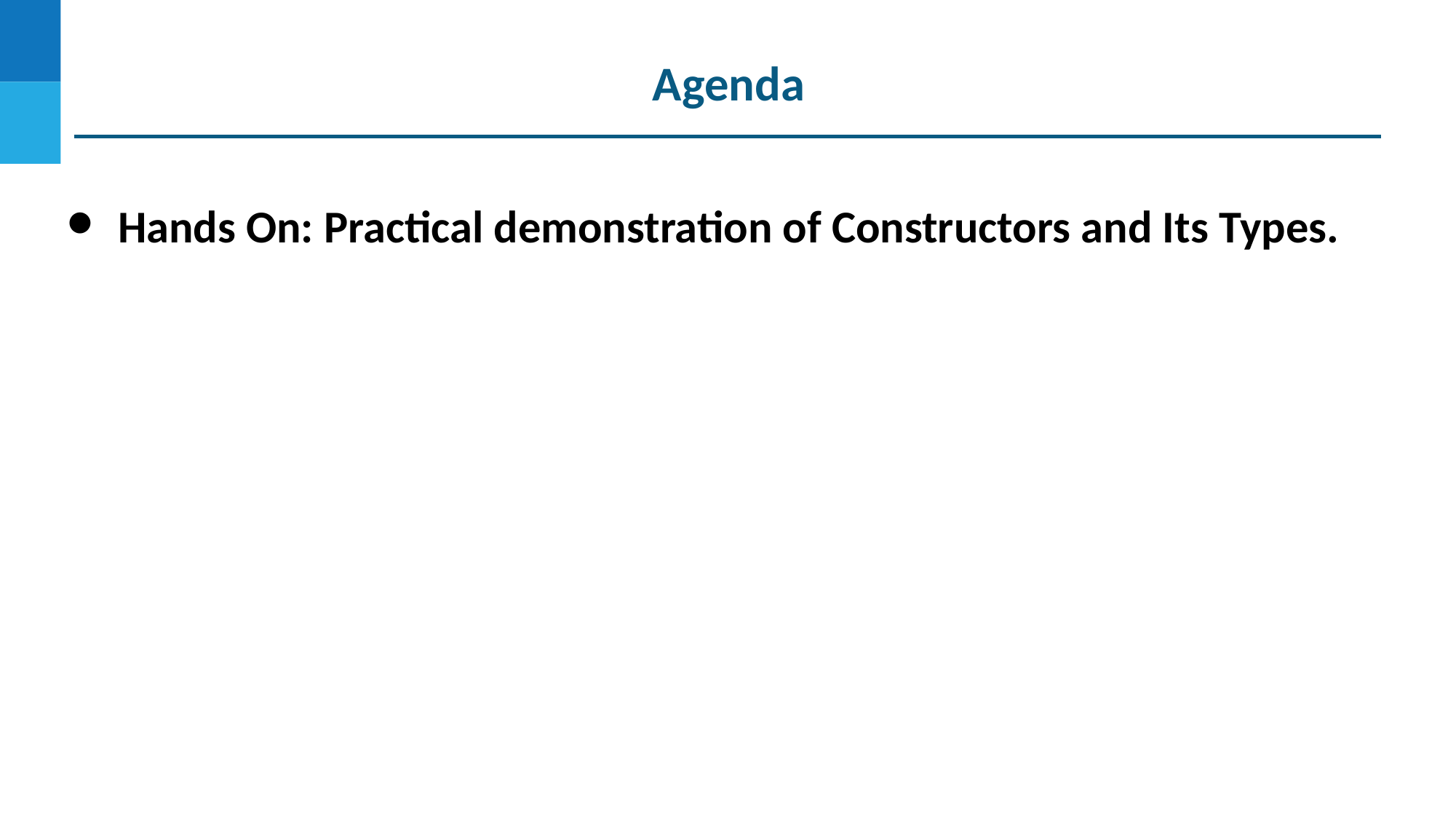

Agenda
Hands On: Practical demonstration of Constructors and Its Types.